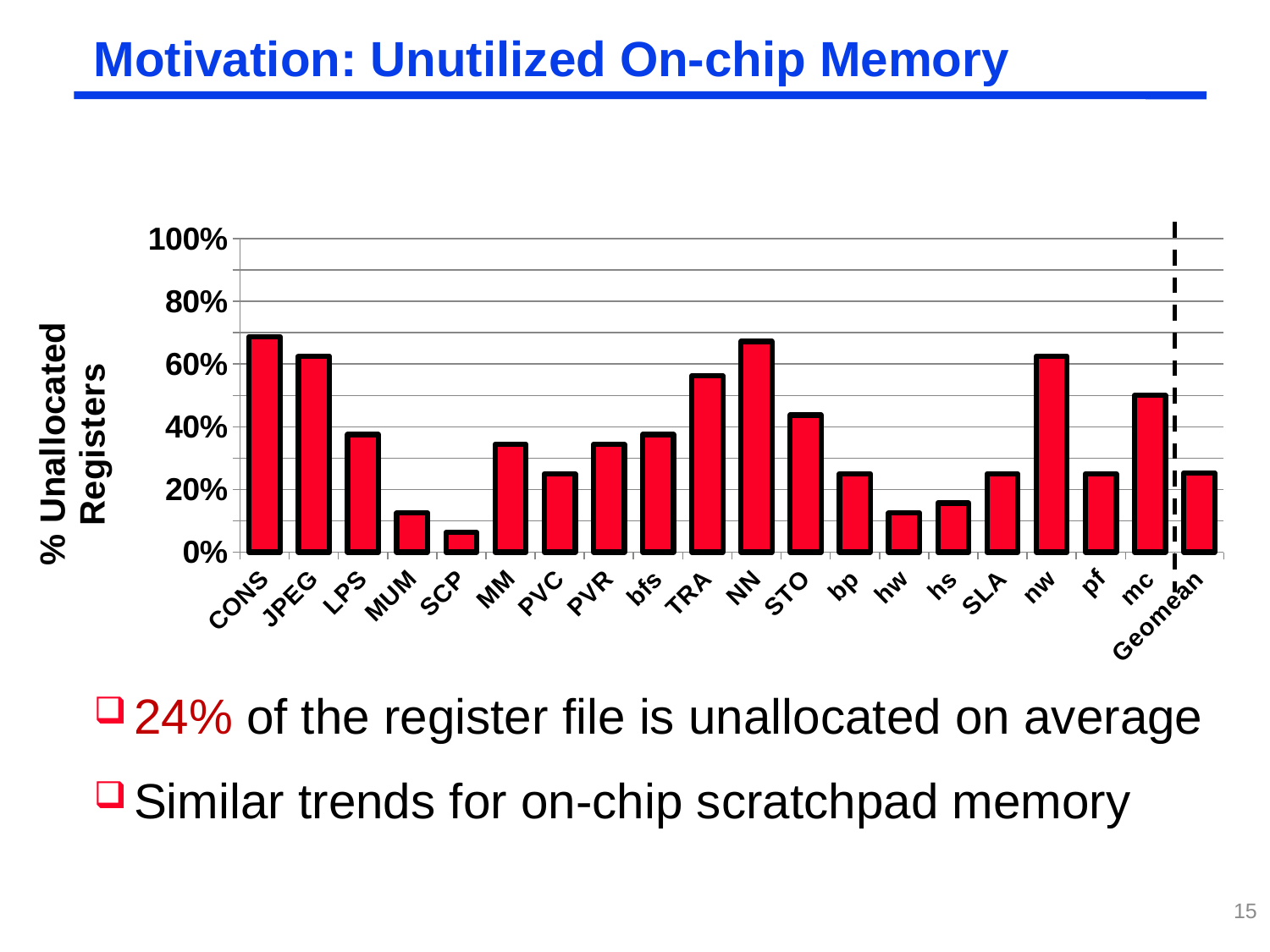

# Motivation: Unutilized On-chip Memory

### Chart

| Category |  |
|---|---|
| CONS | 0.6875 |
| JPEG | 0.625 |
| LPS | 0.375 |
| MUM | 0.125 |
| SCP | 0.0625 |
| MM | 0.34375 |
| PVC | 0.25 |
| PVR | 0.34375 |
| bfs | 0.375 |
| TRA | 0.5625 |
| NN | 0.671875 |
| STO | 0.4375 |
| bp | 0.25 |
| hw | 0.125 |
| hs | 0.15625 |
| SLA | 0.25 |
| nw | 0.625 |
| pf | 0.25 |
| mc | 0.5 |
| Geomean | 0.252455826826868 |
24% of the register file is unallocated on average
Similar trends for on-chip scratchpad memory
15